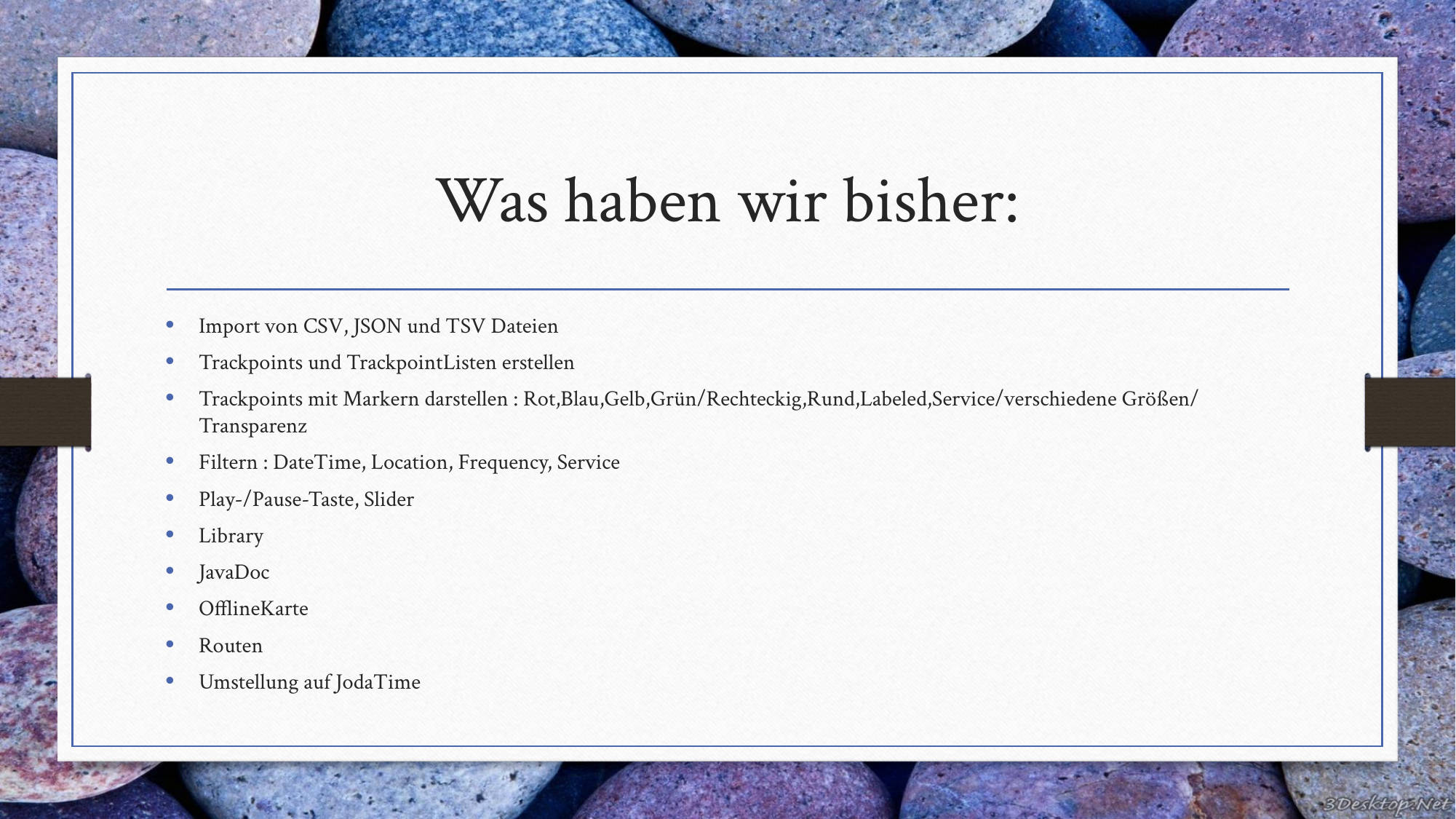

# Was haben wir bisher:
Import von CSV, JSON und TSV Dateien
Trackpoints und TrackpointListen erstellen
Trackpoints mit Markern darstellen : Rot,Blau,Gelb,Grün/Rechteckig,Rund,Labeled,Service/verschiedene Größen/ Transparenz
Filtern : DateTime, Location, Frequency, Service
Play-/Pause-Taste, Slider
Library
JavaDoc
OfflineKarte
Routen
Umstellung auf JodaTime